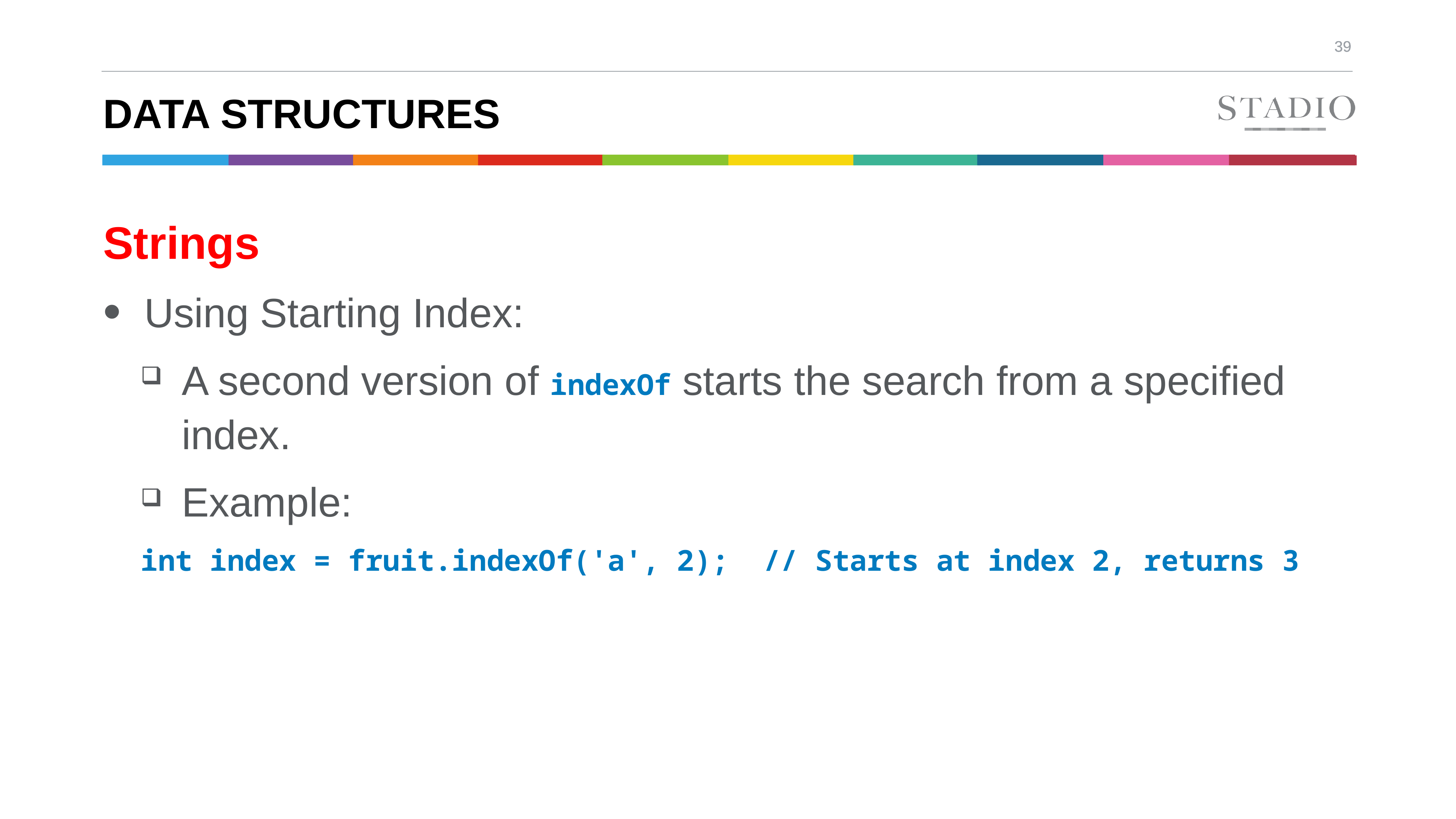

# Data structures

Strings
Using Starting Index:
A second version of indexOf starts the search from a specified index.
Example:
int index = fruit.indexOf('a', 2);  // Starts at index 2, returns 3